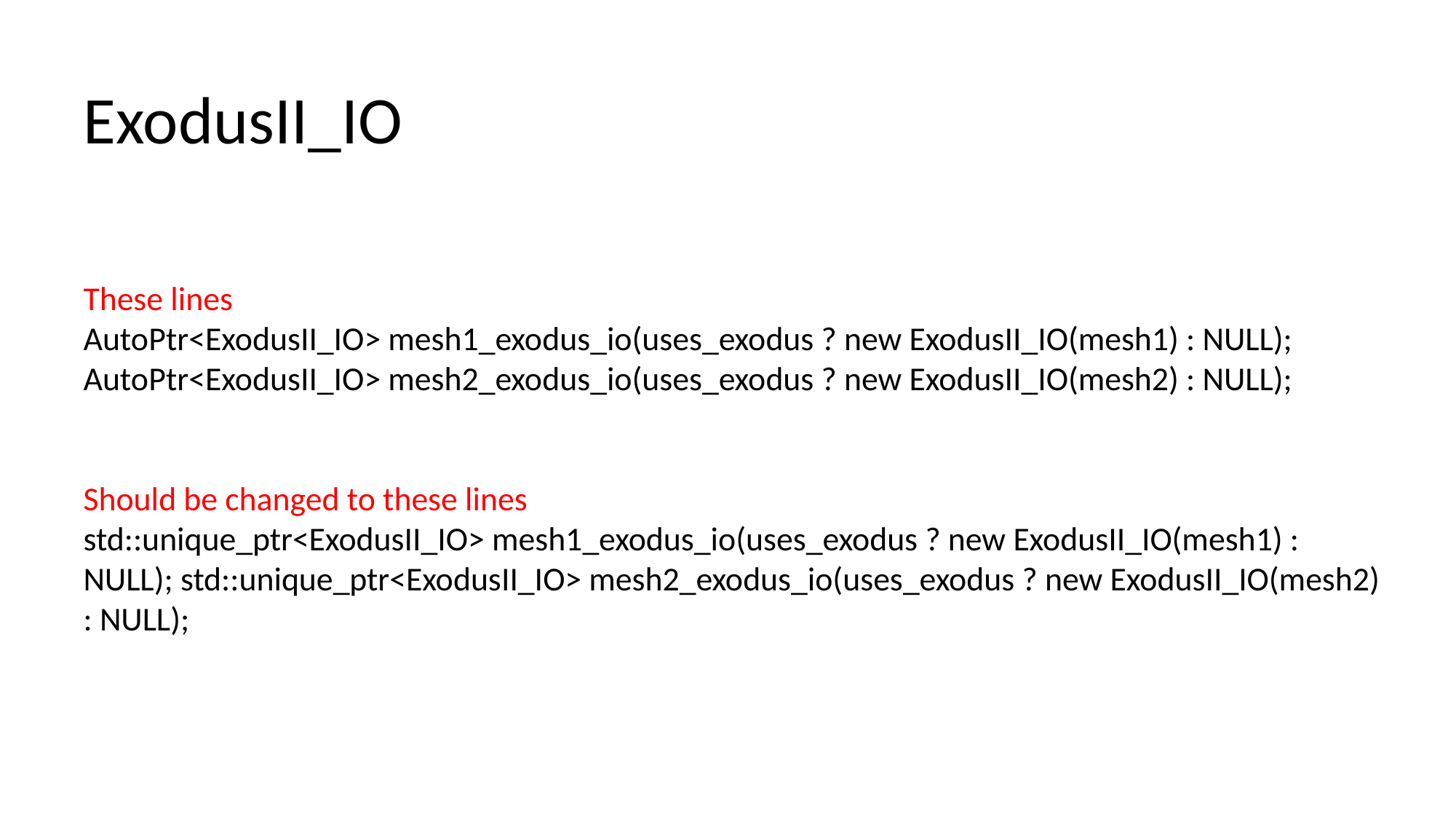

# ExodusII_IO
These lines
AutoPtr<ExodusII_IO> mesh1_exodus_io(uses_exodus ? new ExodusII_IO(mesh1) : NULL);
AutoPtr<ExodusII_IO> mesh2_exodus_io(uses_exodus ? new ExodusII_IO(mesh2) : NULL);

Should be changed to these lines
std::unique_ptr<ExodusII_IO> mesh1_exodus_io(uses_exodus ? new ExodusII_IO(mesh1) : NULL); std::unique_ptr<ExodusII_IO> mesh2_exodus_io(uses_exodus ? new ExodusII_IO(mesh2) : NULL);